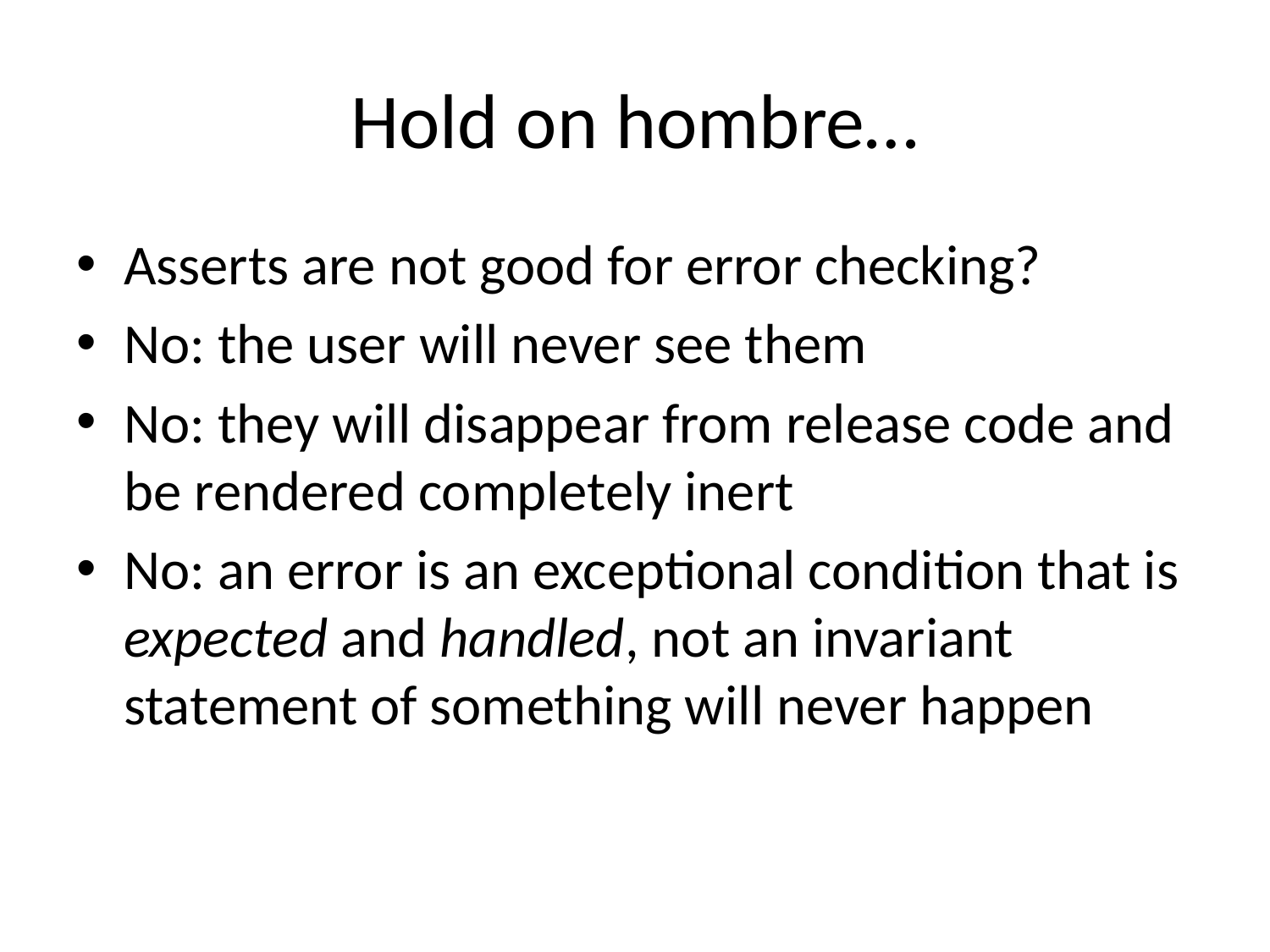

# Hold on hombre…
Asserts are not good for error checking?
No: the user will never see them
No: they will disappear from release code and be rendered completely inert
No: an error is an exceptional condition that is expected and handled, not an invariant statement of something will never happen